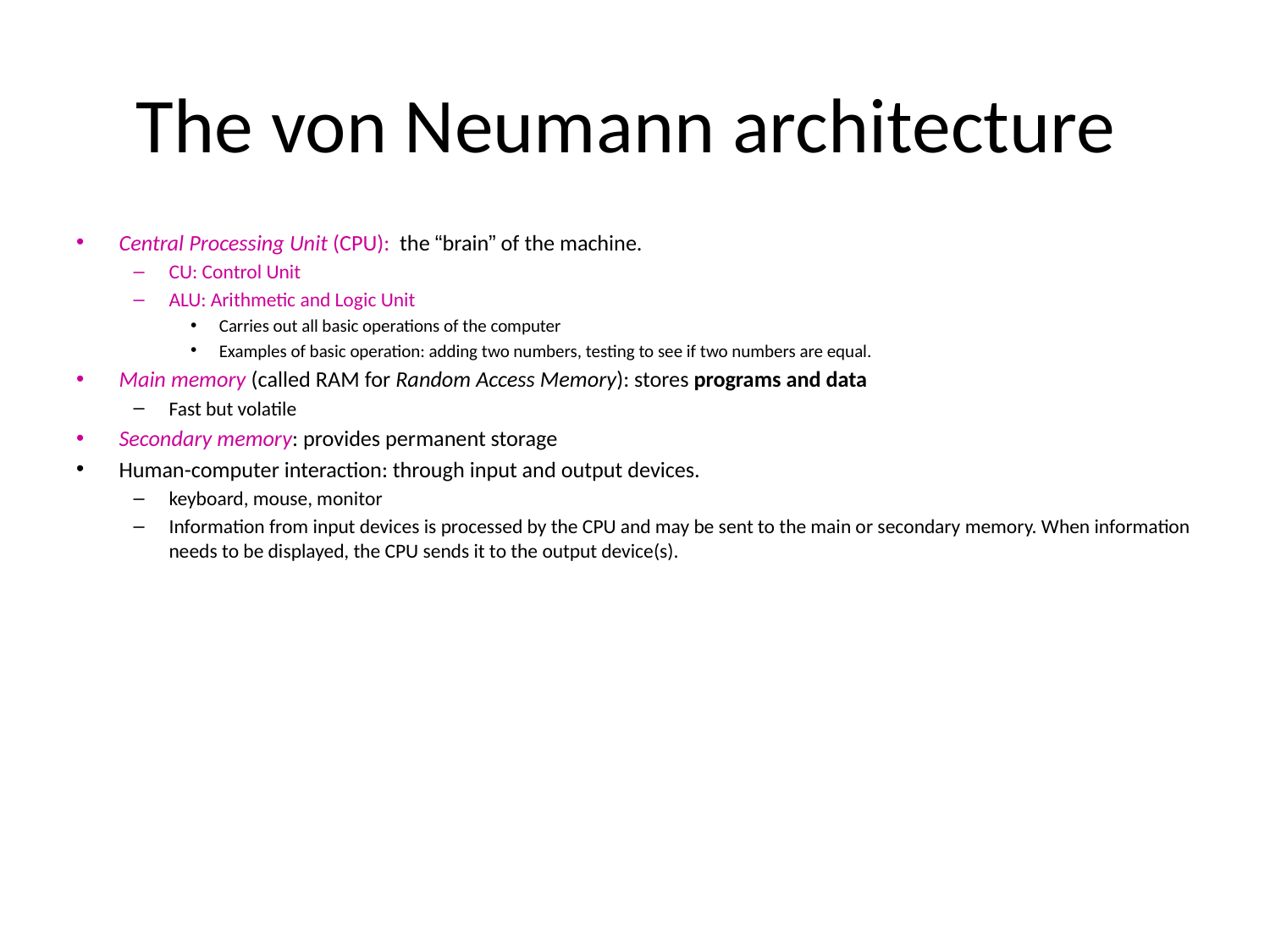

# The von Neumann architecture
Central Processing Unit (CPU):  the “brain” of the machine.
CU: Control Unit
ALU: Arithmetic and Logic Unit
Carries out all basic operations of the computer
Examples of basic operation: adding two numbers, testing to see if two numbers are equal.
Main memory (called RAM for Random Access Memory): stores programs and data
Fast but volatile
Secondary memory: provides permanent storage
Human-computer interaction: through input and output devices.
keyboard, mouse, monitor
Information from input devices is processed by the CPU and may be sent to the main or secondary memory. When information needs to be displayed, the CPU sends it to the output device(s).